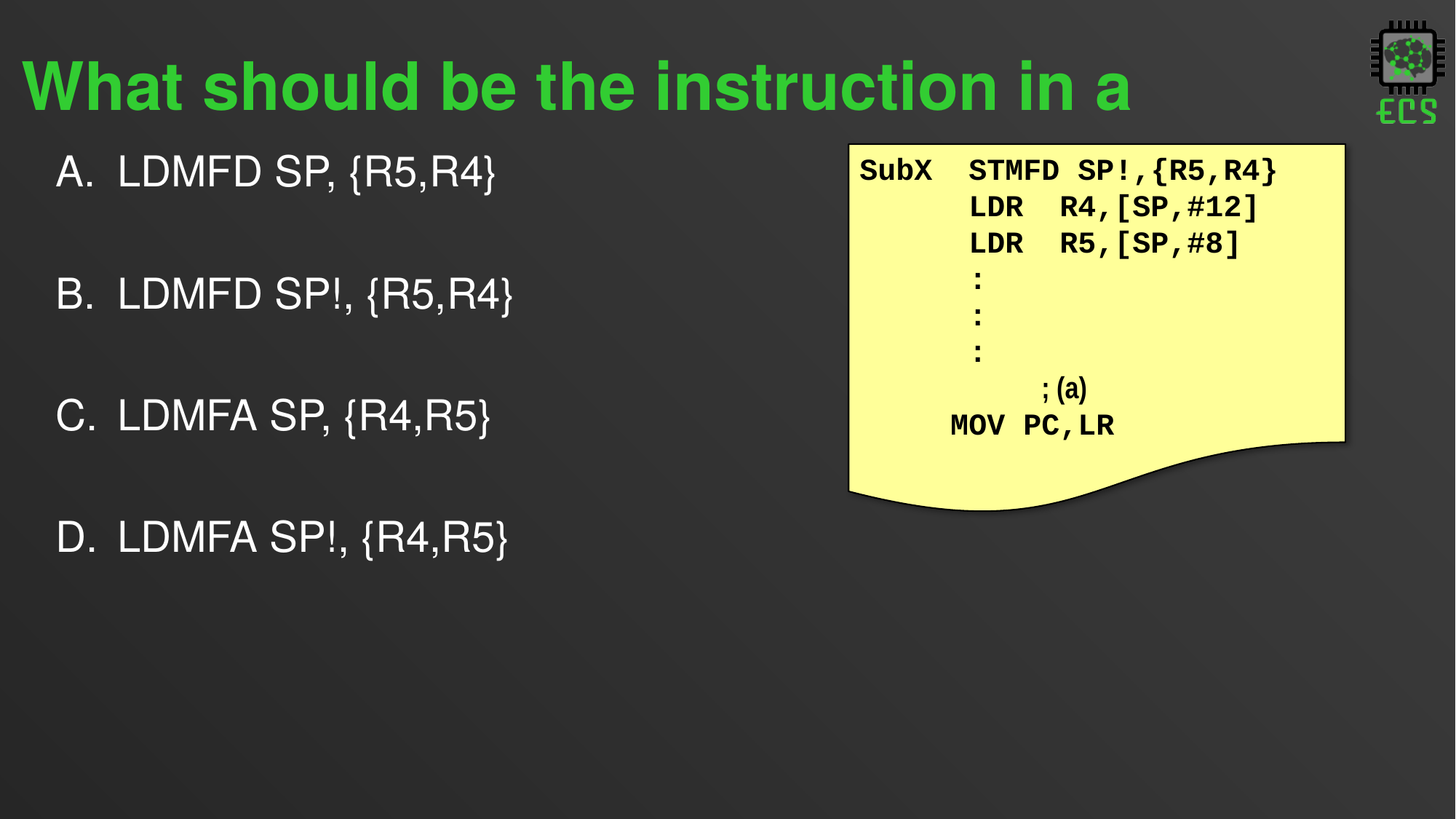

# What should be the instruction in a
SubX  STMFD SP!,{R5,R4}         	LDR  R4,[SP,#12]
      LDR  R5,[SP,#8]
	:
	:
	:
          ; (a)
     MOV PC,LR
LDMFD SP, {R5,R4}

LDMFD SP!, {R5,R4}

LDMFA SP, {R4,R5}

LDMFA SP!, {R4,R5}